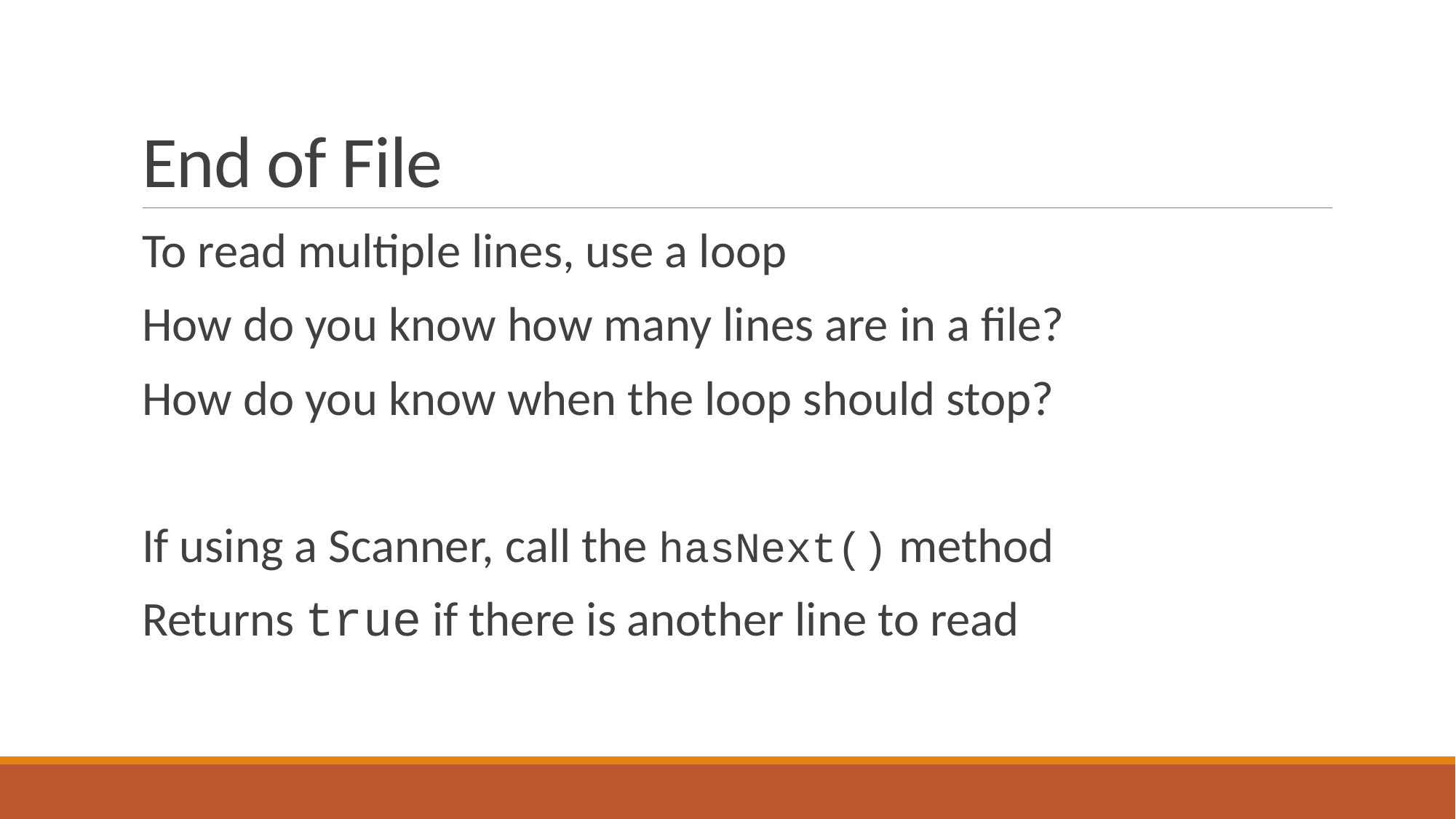

# End of File
To read multiple lines, use a loop
How do you know how many lines are in a file?
How do you know when the loop should stop?

If using a Scanner, call the hasNext() method
Returns true if there is another line to read